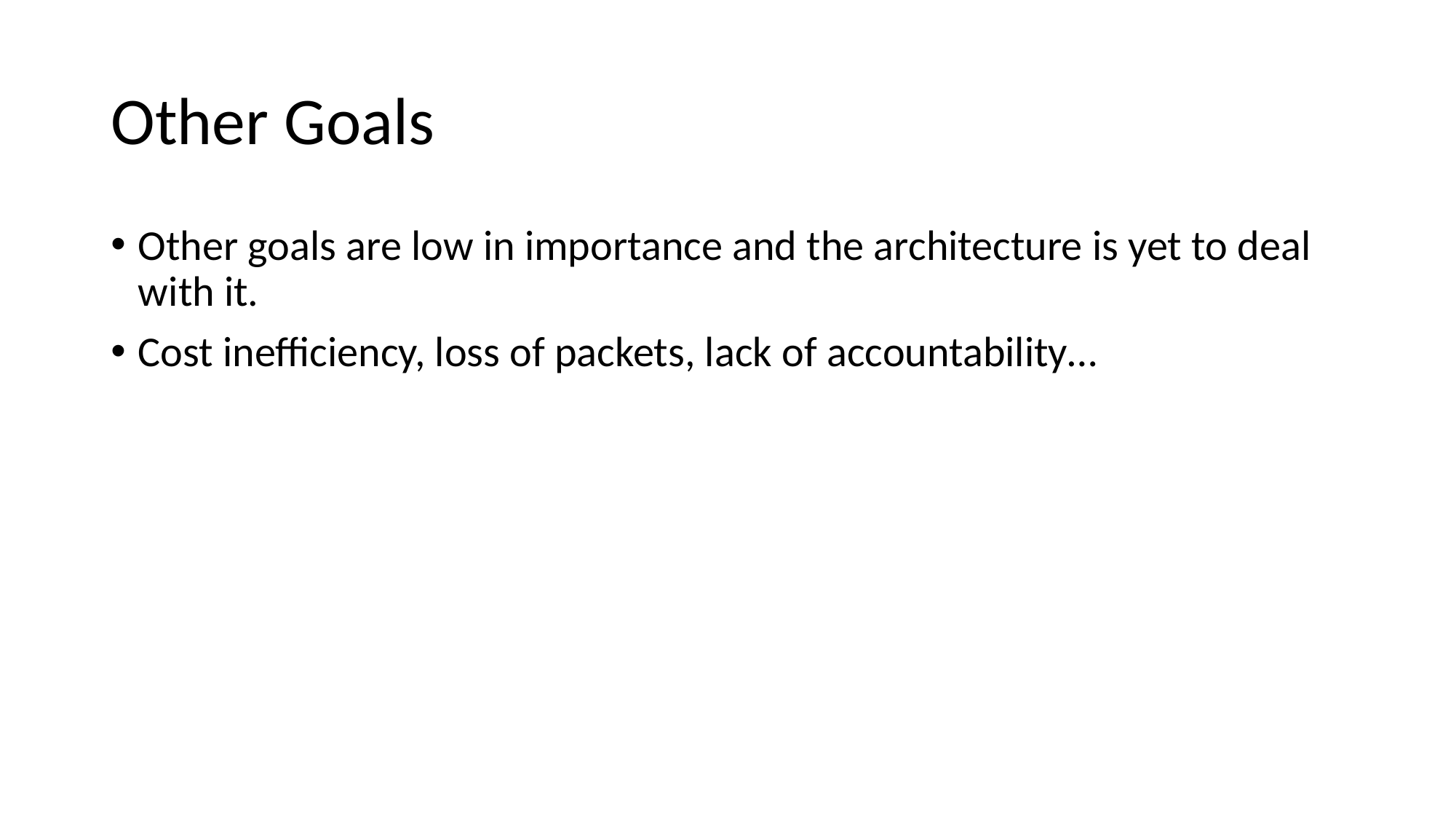

# Other Goals
Other goals are low in importance and the architecture is yet to deal with it.
Cost inefficiency, loss of packets, lack of accountability…